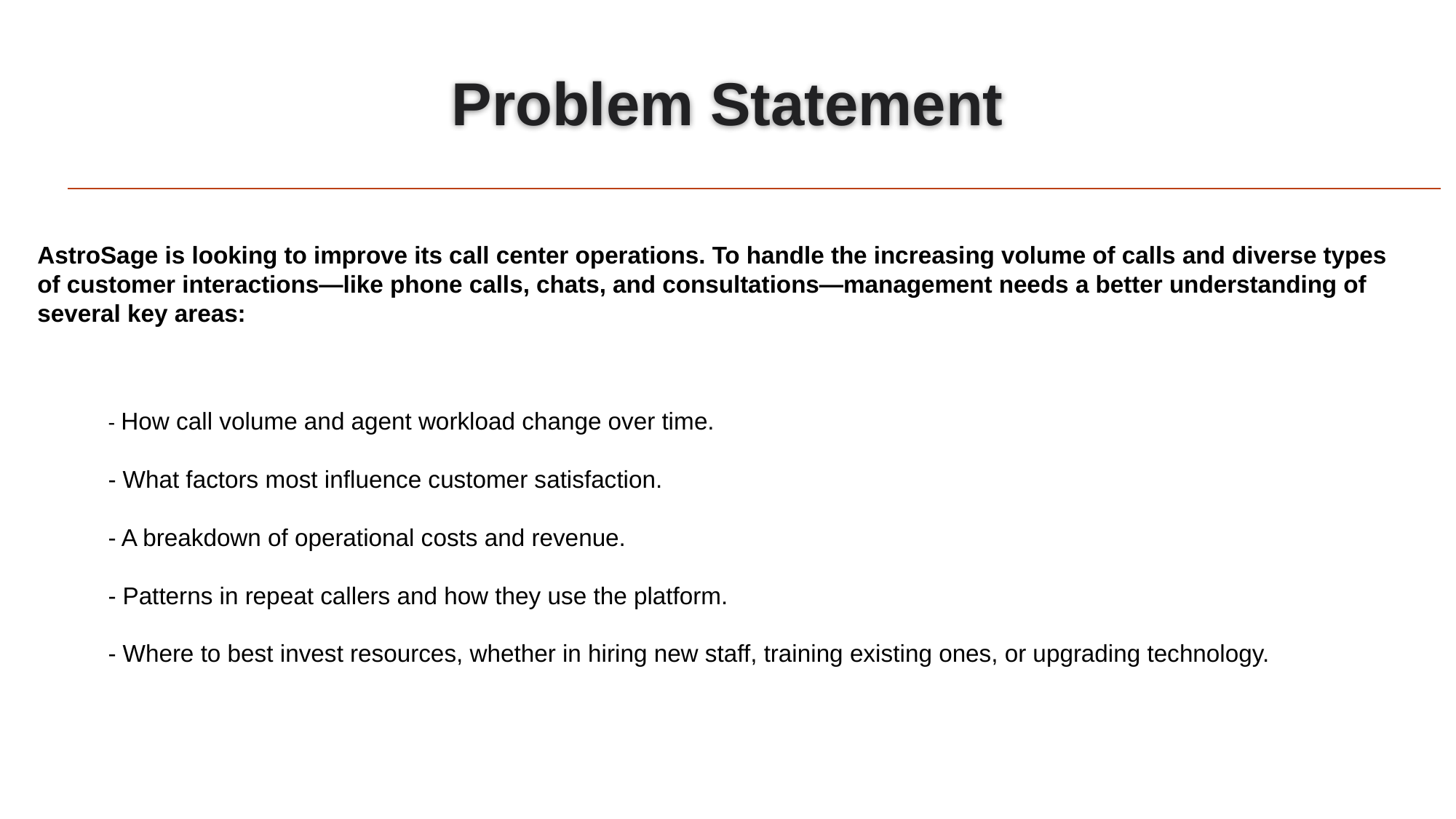

# Problem Statement
AstroSage is looking to improve its call center operations. To handle the increasing volume of calls and diverse types
of customer interactions—like phone calls, chats, and consultations—management needs a better understanding of
several key areas:
- How call volume and agent workload change over time.

- What factors most influence customer satisfaction.

- A breakdown of operational costs and revenue.

- Patterns in repeat callers and how they use the platform.

- Where to best invest resources, whether in hiring new staff, training existing ones, or upgrading technology.